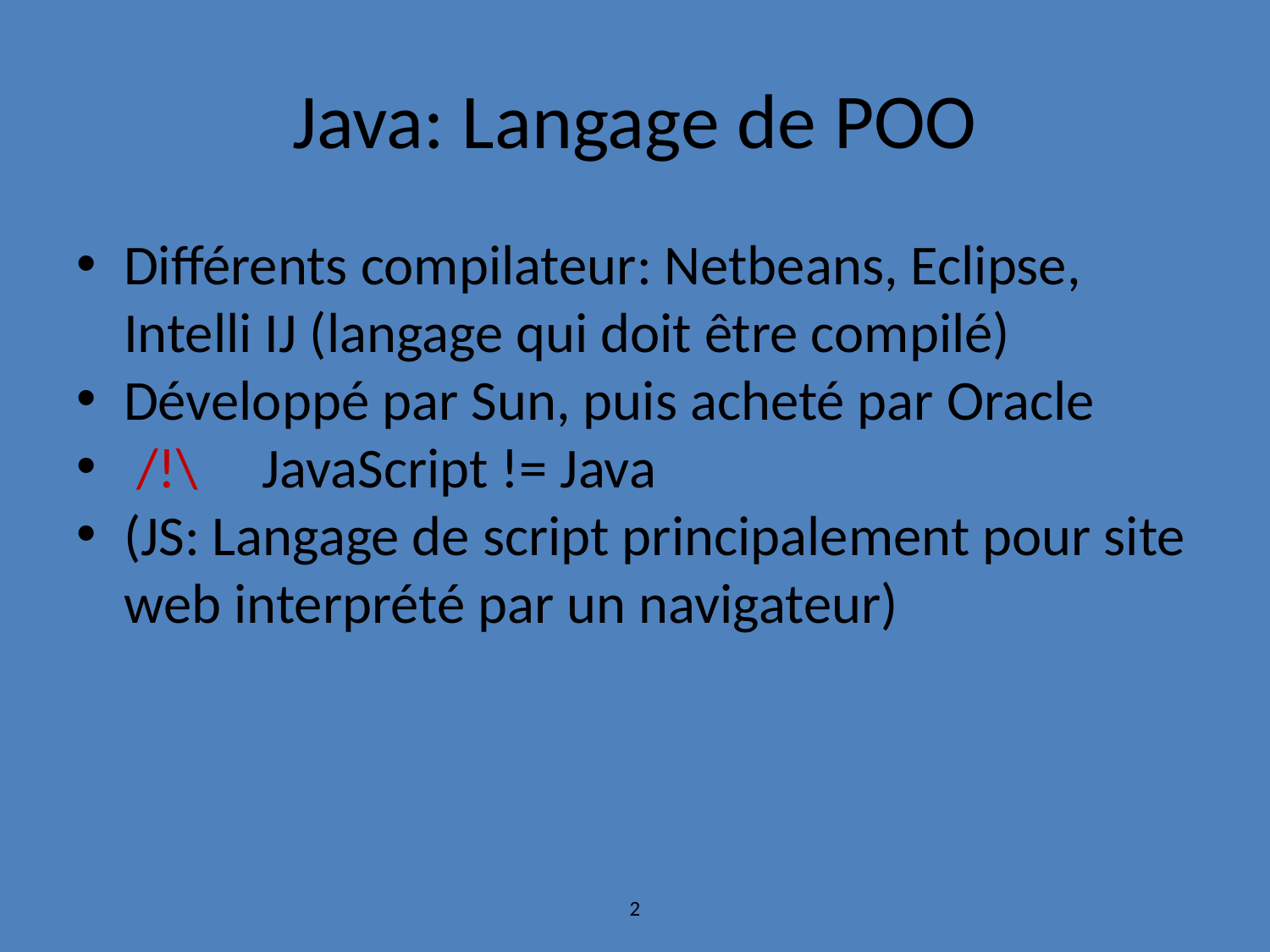

Java: Langage de POO
Différents compilateur: Netbeans, Eclipse, Intelli IJ (langage qui doit être compilé)
Développé par Sun, puis acheté par Oracle
 /!\     JavaScript != Java
(JS: Langage de script principalement pour site web interprété par un navigateur)

2